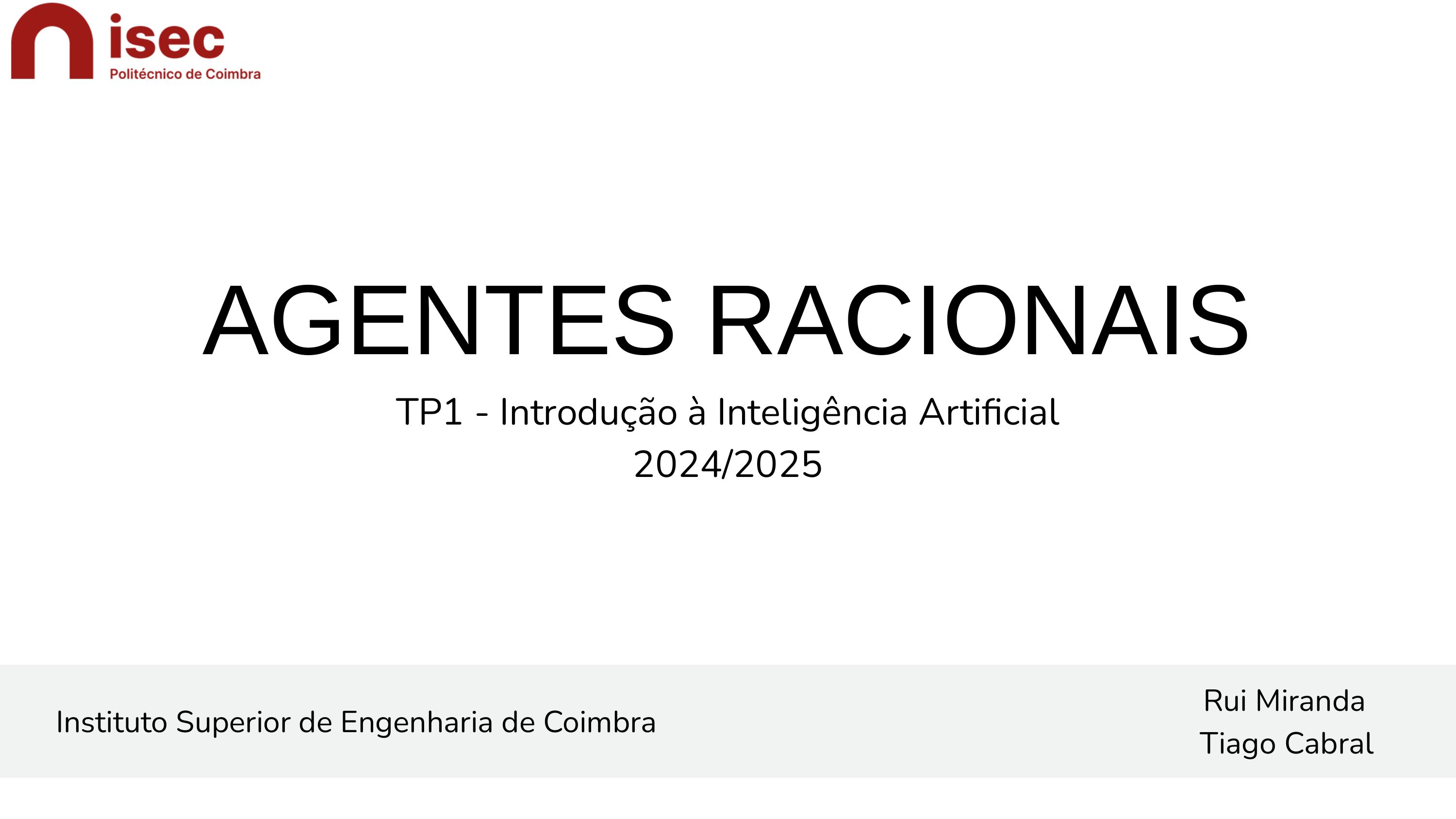

AGENTES RACIONAIS
TP1 - Introdução à Inteligência Artificial
2024/2025

Rui Miranda
Tiago Cabral
Instituto Superior de Engenharia de Coimbra